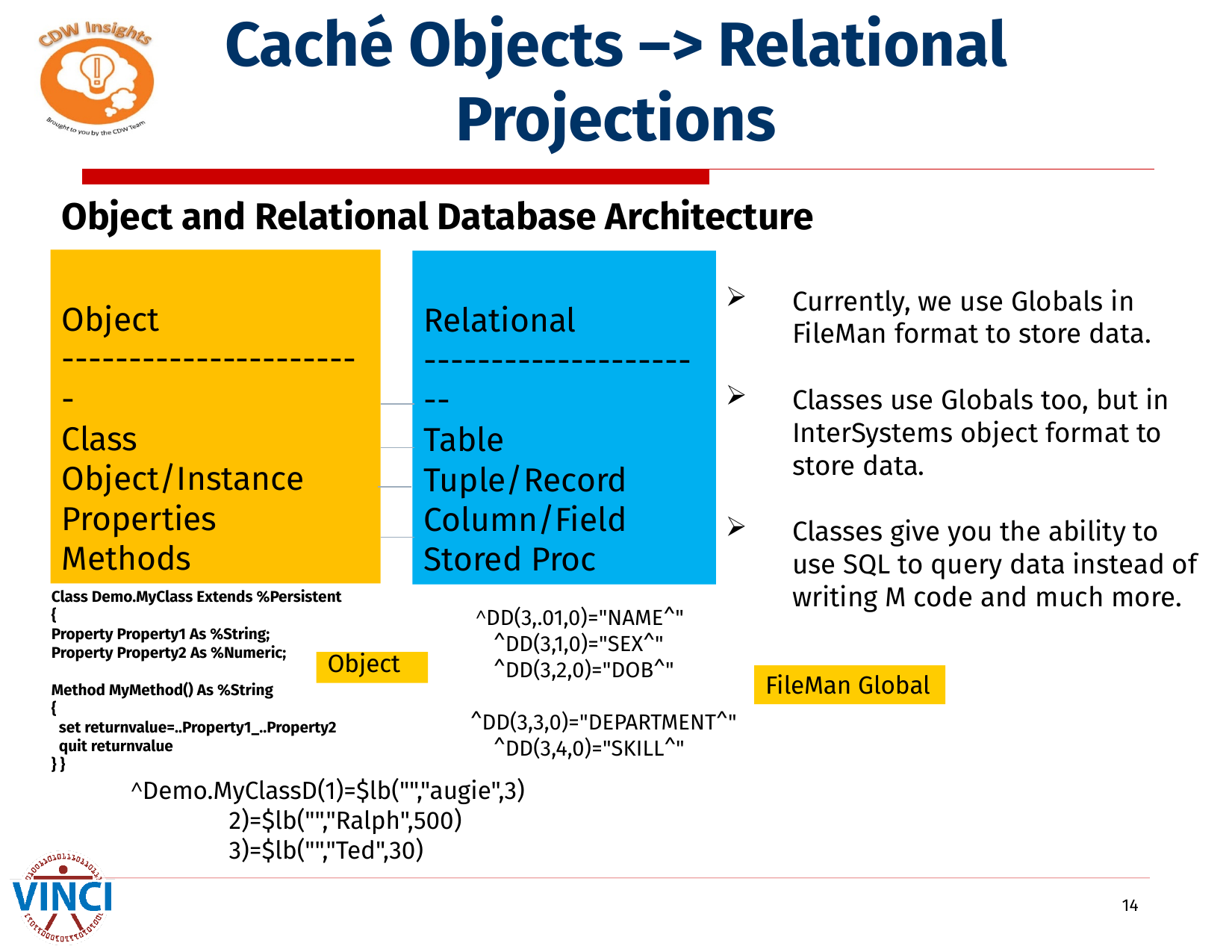

# Caché Objects –> Relational Projections
Object and Relational Database Architecture

Object
-----------------------
Class
Object/Instance Properties
Methods

Relational
----------------------
Table
Tuple/Record Column/Field
Stored Proc

Currently, we use Globals in FileMan format to store data.

Classes use Globals too, but in InterSystems object format to store data.

Classes give you the ability to use SQL to query data instead of writing M code and much more.

Class Demo.MyClass Extends %Persistent
{
Property Property1 As %String;
Property Property2 As %Numeric;

Method MyMethod() As %String
{
  set returnvalue=..Property1_..Property2
  quit returnvalue
} }
 ^DD(3,.01,0)="NAME^"
    ^DD(3,1,0)="SEX^"
    ^DD(3,2,0)="DOB^"
    ^DD(3,3,0)="DEPARTMENT^"
    ^DD(3,4,0)="SKILL^"

Object
FileMan Global
^Demo.MyClassD(1)=$lb("","augie",3)
               2)=$lb("","Ralph",500)
               3)=$lb("","Ted",30)
14